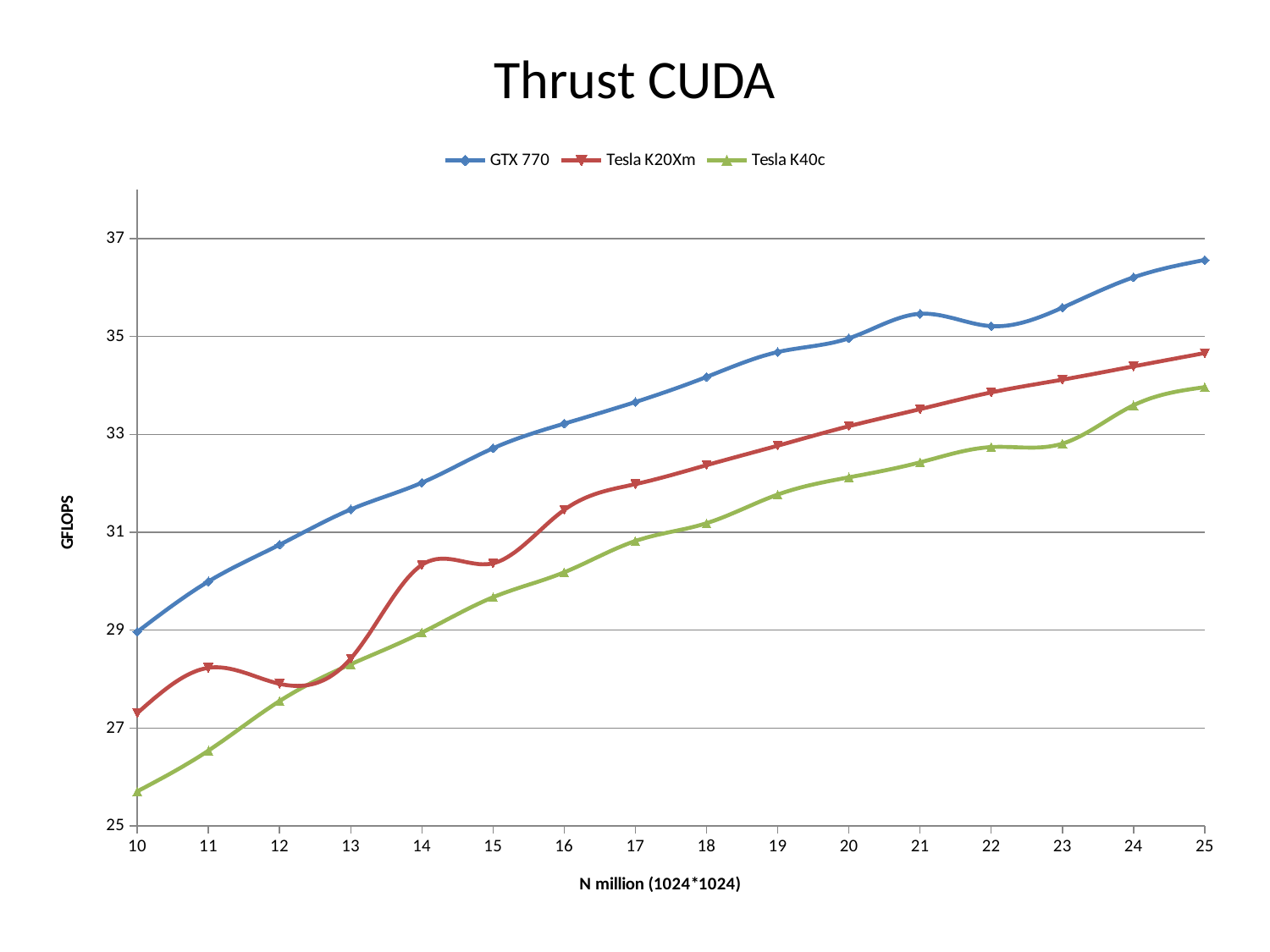

# Thrust CUDA

### Chart

| Category | GTX 770 | Tesla K20Xm | Tesla K40c |
|---|---|---|---|